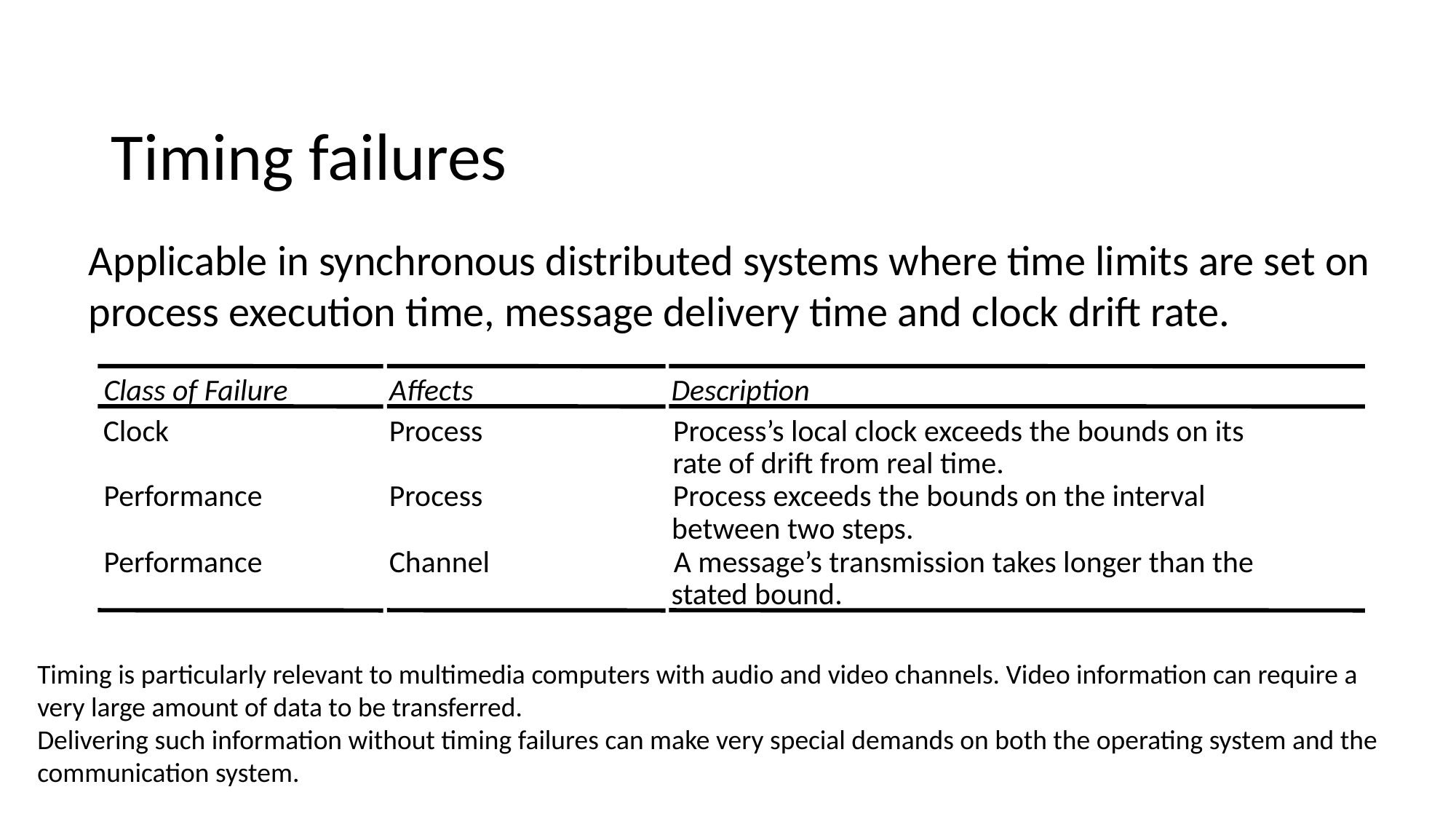

# Timing failures
Applicable in synchronous distributed systems where time limits are set on process execution time, message delivery time and clock drift rate.

Class of Failure
Affects
Description

Clock
Process
Process’s local clock exceeds the bounds on its
rate of drift from real time.
Performance
Process
Process exceeds the bounds on the interval
between two steps.
Performance
Channel
A message’s transmission takes longer than the
stated bound.

Timing is particularly relevant to multimedia computers with audio and video channels. Video information can require a very large amount of data to be transferred.
Delivering such information without timing failures can make very special demands on both the operating system and the communication system.